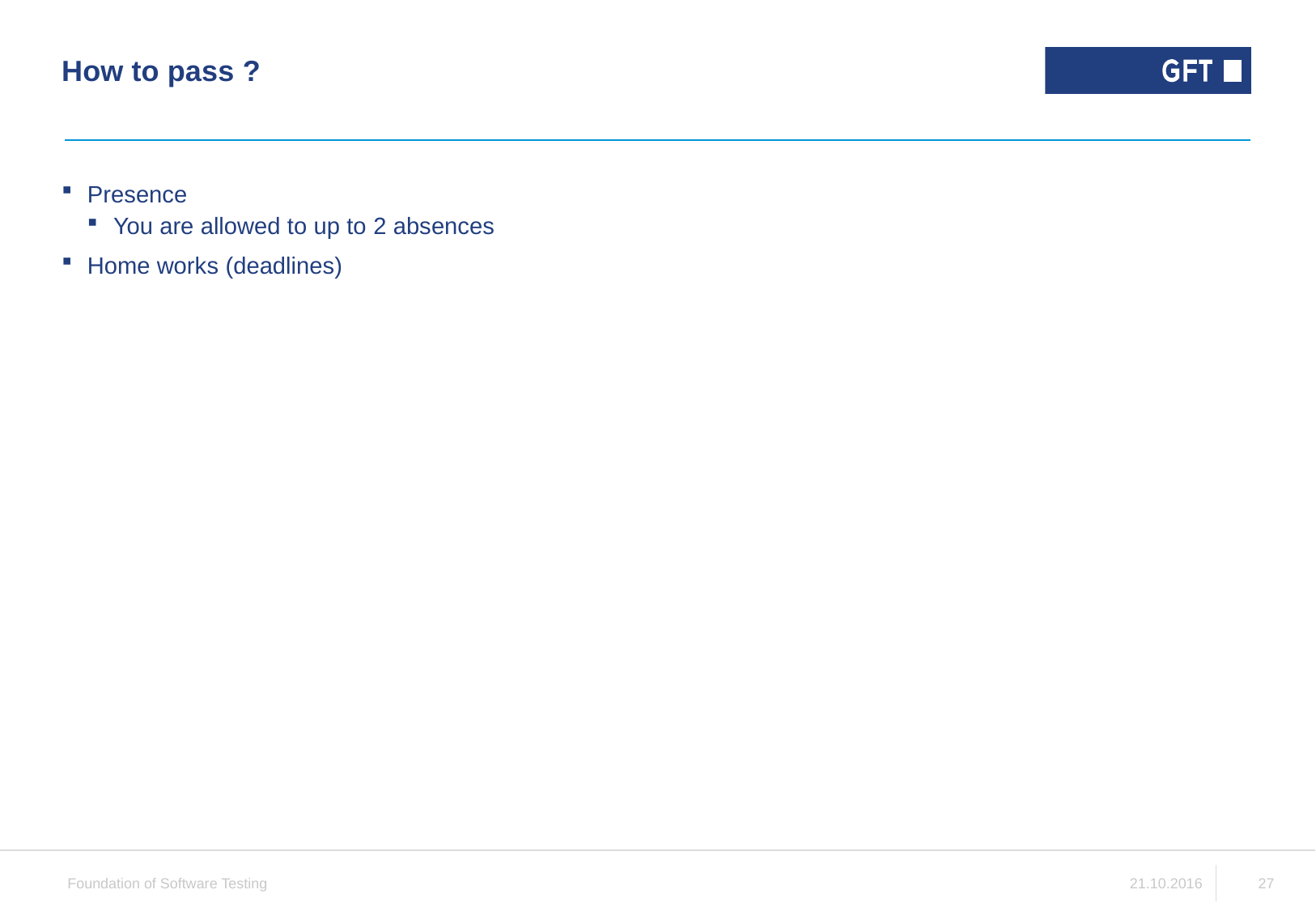

# How to pass ?

Presence
You are allowed to up to 2 absences
Home works (deadlines)